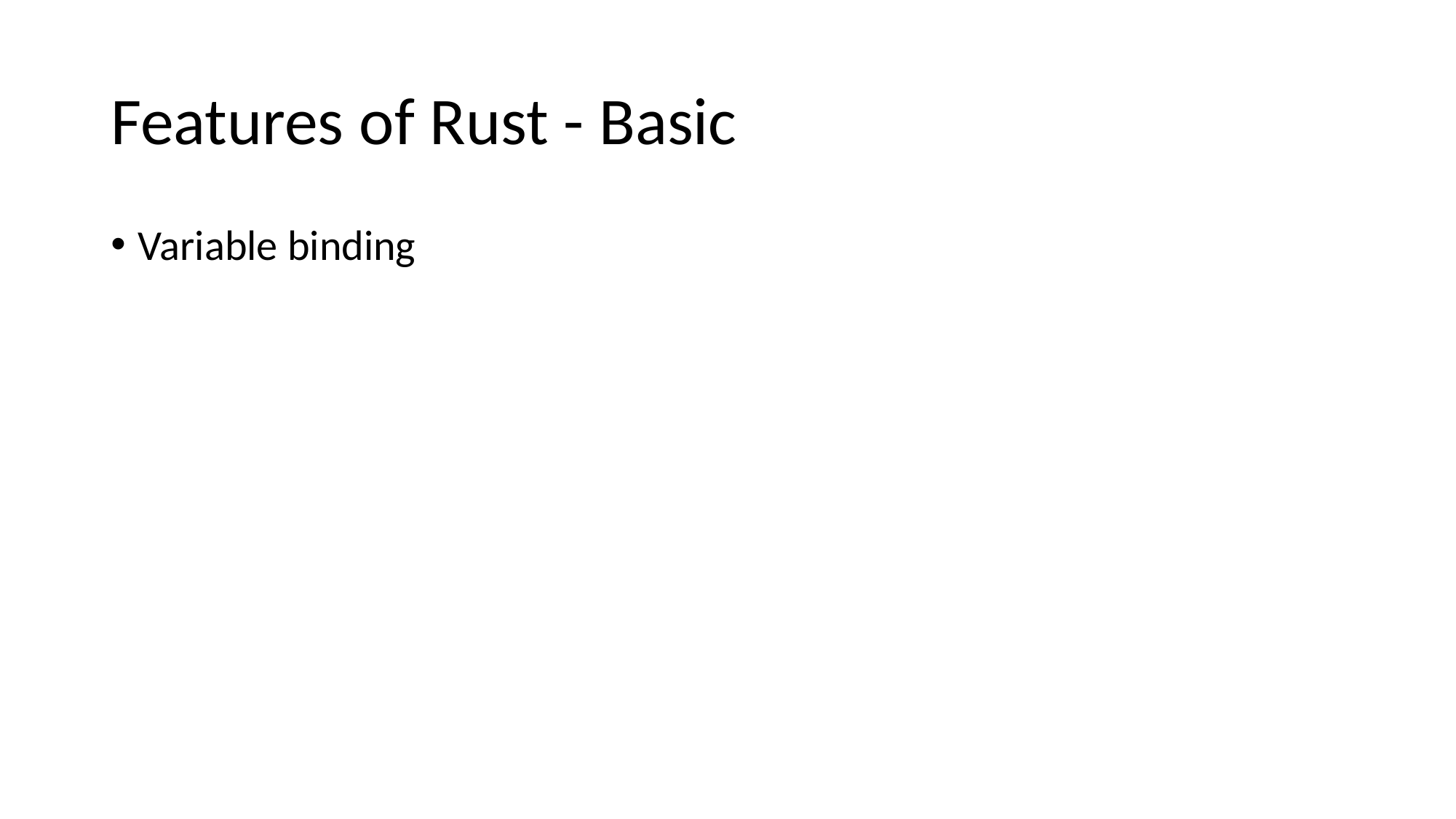

# Features of Rust - Basic
Variable binding